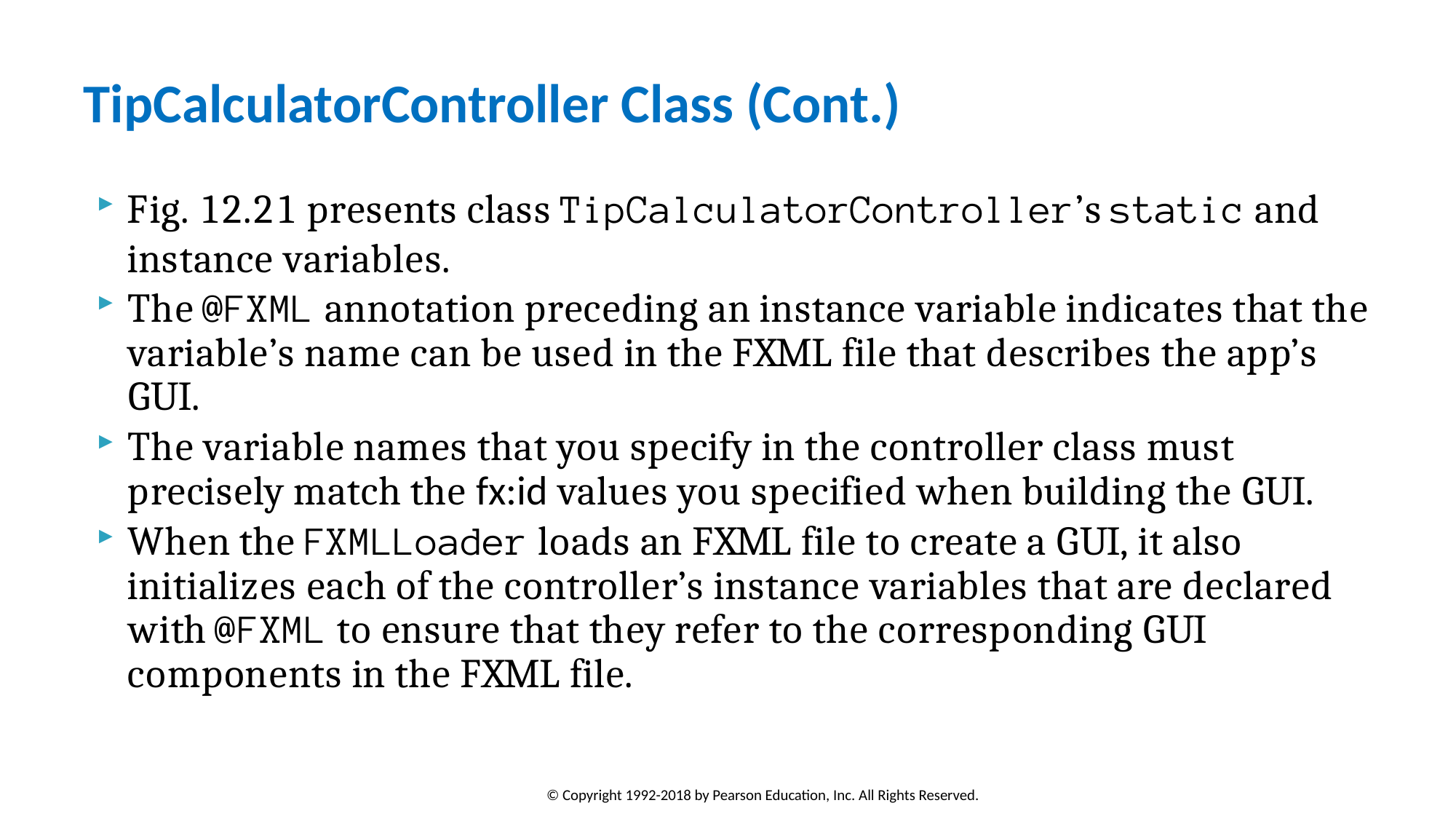

# TipCalculatorController Class (Cont.)
Fig. 12.21 presents class TipCalculatorController’s static and instance variables.
The @FXML annotation preceding an instance variable indicates that the variable’s name can be used in the FXML file that describes the app’s GUI.
The variable names that you specify in the controller class must precisely match the fx:id values you specified when building the GUI.
When the FXMLLoader loads an FXML file to create a GUI, it also initializes each of the controller’s instance variables that are declared with @FXML to ensure that they refer to the corresponding GUI components in the FXML file.
© Copyright 1992-2018 by Pearson Education, Inc. All Rights Reserved.